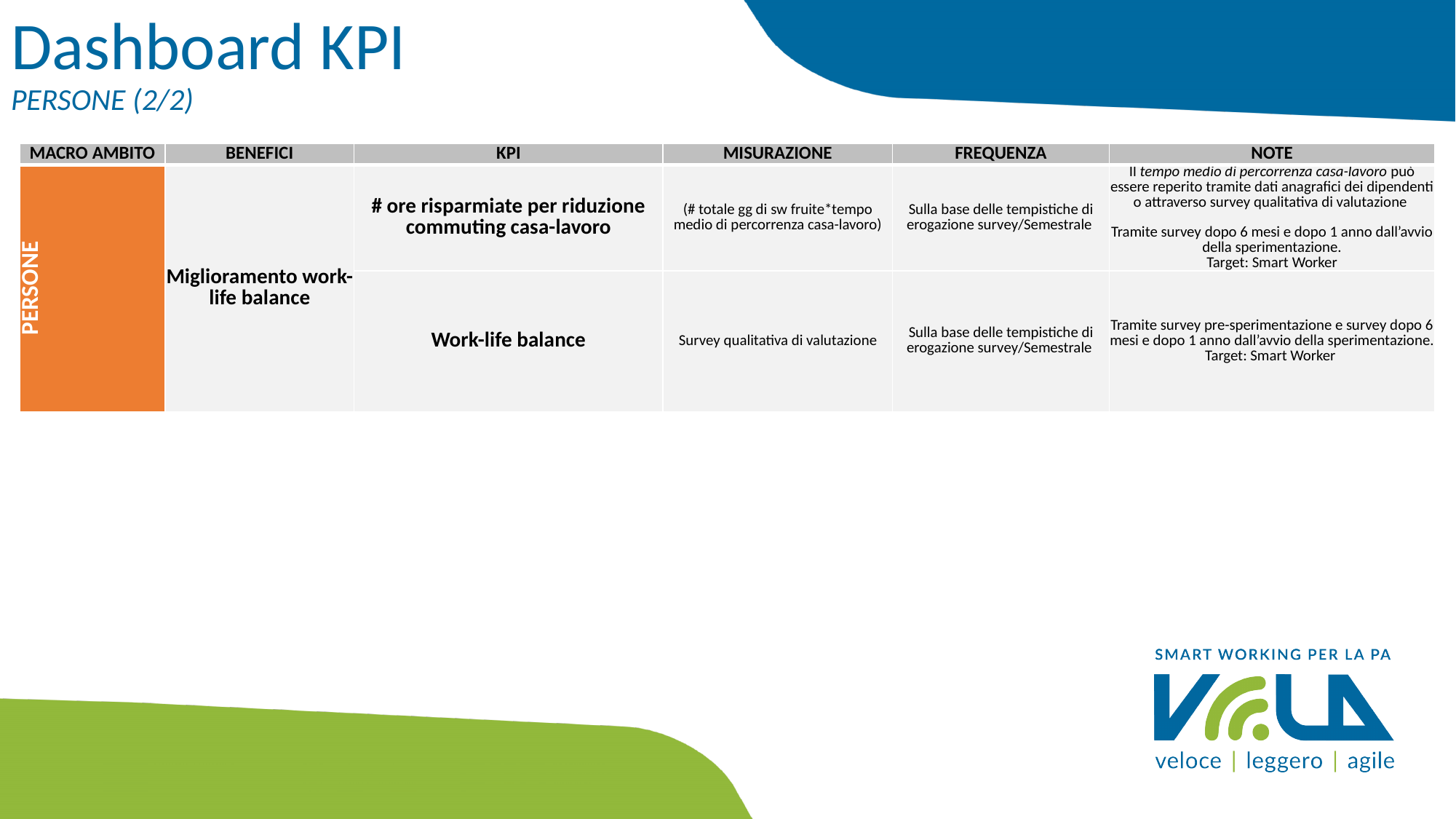

# Dashboard KPI PERSONE (2/2)
| MACRO AMBITO | BENEFICI | KPI | MISURAZIONE | FREQUENZA | NOTE |
| --- | --- | --- | --- | --- | --- |
| PERSONE | Miglioramento work-life balance | # ore risparmiate per riduzione commuting casa-lavoro | (# totale gg di sw fruite\*tempo medio di percorrenza casa-lavoro) | Sulla base delle tempistiche di erogazione survey/Semestrale | Il tempo medio di percorrenza casa-lavoro può essere reperito tramite dati anagrafici dei dipendenti o attraverso survey qualitativa di valutazione Tramite survey dopo 6 mesi e dopo 1 anno dall’avvio della sperimentazione. Target: Smart Worker |
|  |  | Work-life balance | Survey qualitativa di valutazione | Sulla base delle tempistiche di erogazione survey/Semestrale | Tramite survey pre-sperimentazione e survey dopo 6 mesi e dopo 1 anno dall’avvio della sperimentazione. Target: Smart Worker |